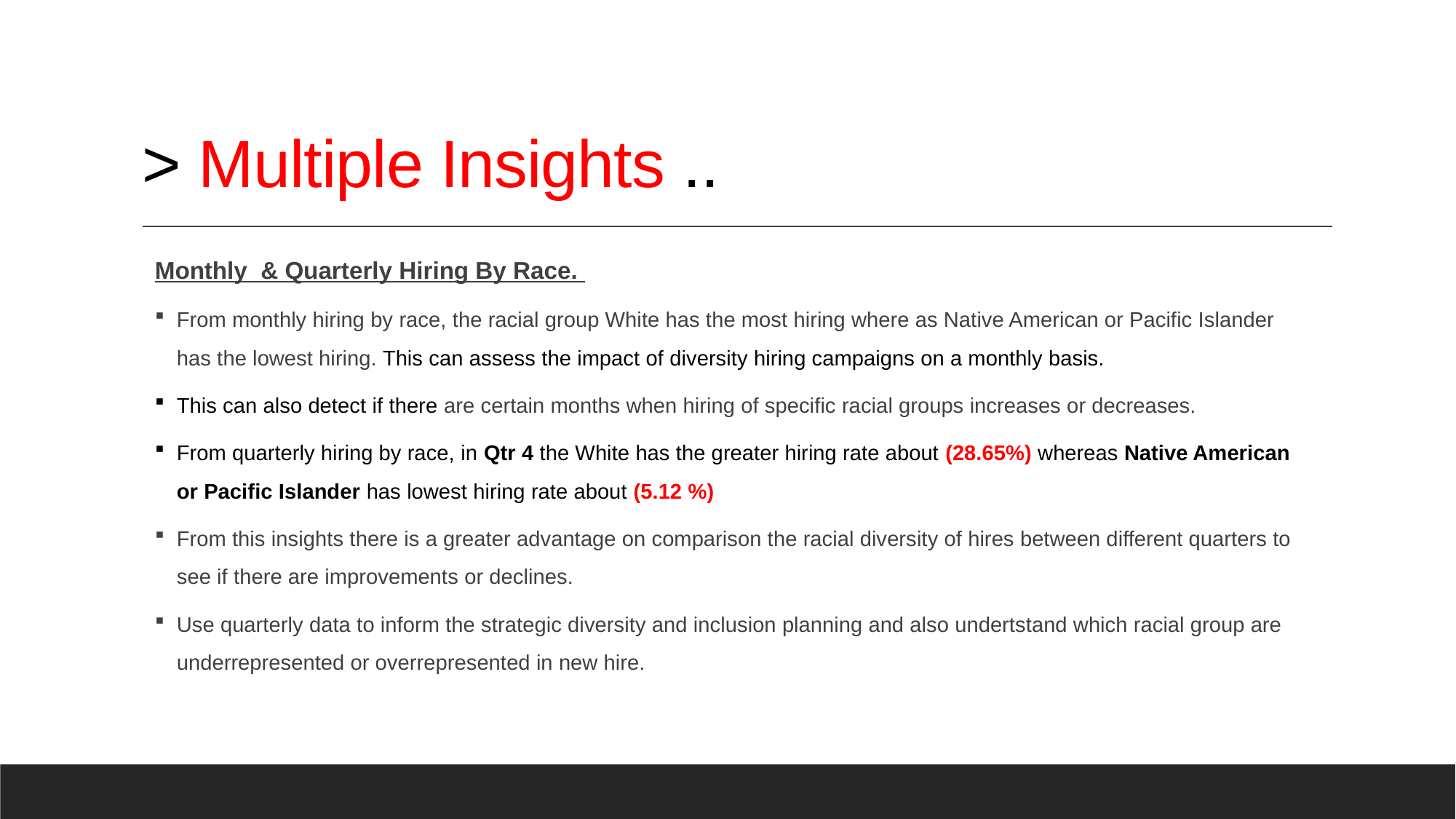

# > Multiple Insights ..
Monthly  & Quarterly Hiring By Race.
From monthly hiring by race, the racial group White has the most hiring where as Native American or Pacific Islander has the lowest hiring. This can assess the impact of diversity hiring campaigns on a monthly basis.
This can also detect if there are certain months when hiring of specific racial groups increases or decreases.
From quarterly hiring by race, in Qtr 4 the White has the greater hiring rate about (28.65%) whereas Native American or Pacific Islander has lowest hiring rate about (5.12 %)
From this insights there is a greater advantage on comparison the racial diversity of hires between different quarters to see if there are improvements or declines.
Use quarterly data to inform the strategic diversity and inclusion planning and also undertstand which racial group are underrepresented or overrepresented in new hire.